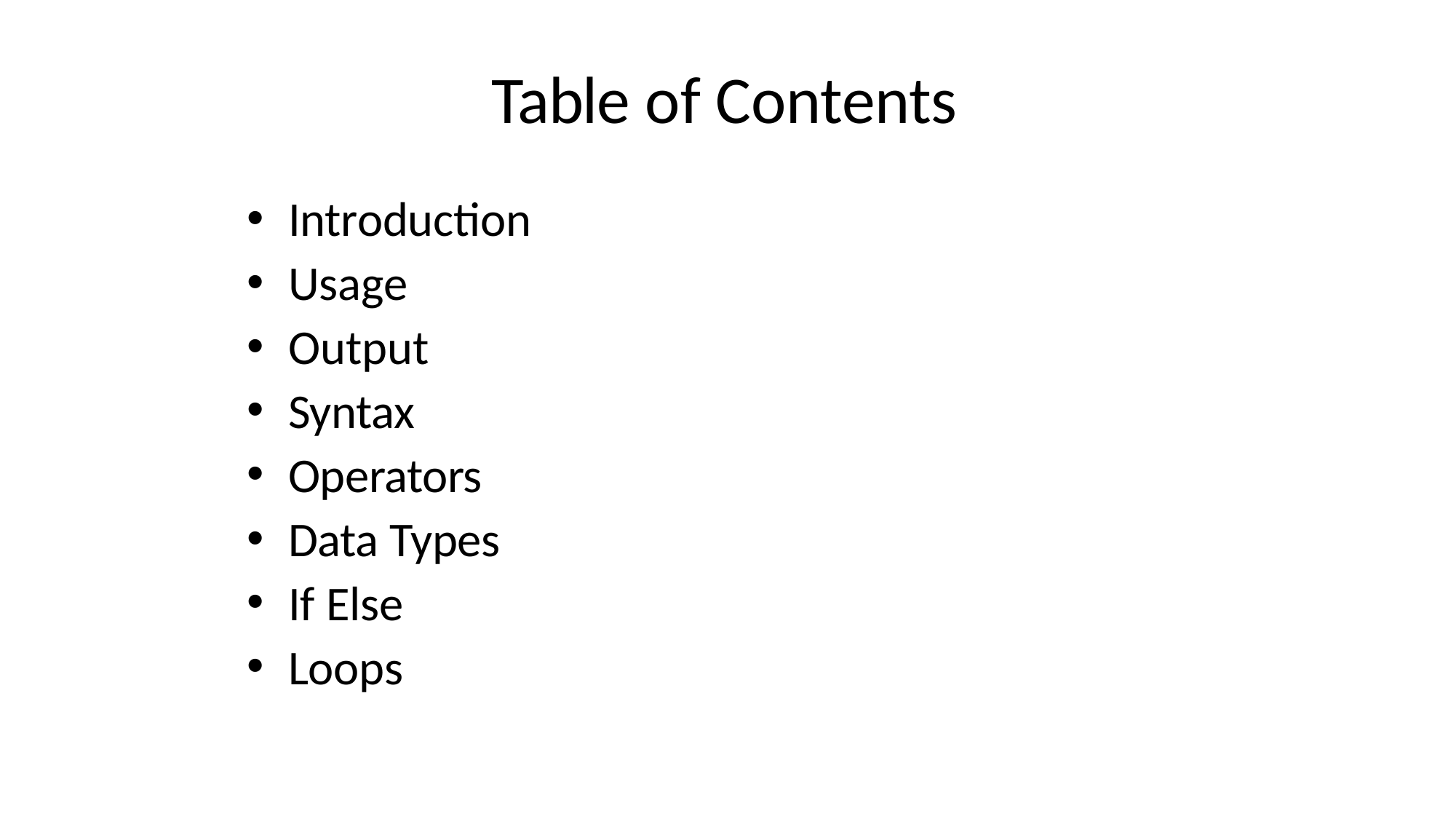

# Table of Contents
Introduction
Usage
Output
Syntax
Operators
Data Types
If Else
Loops